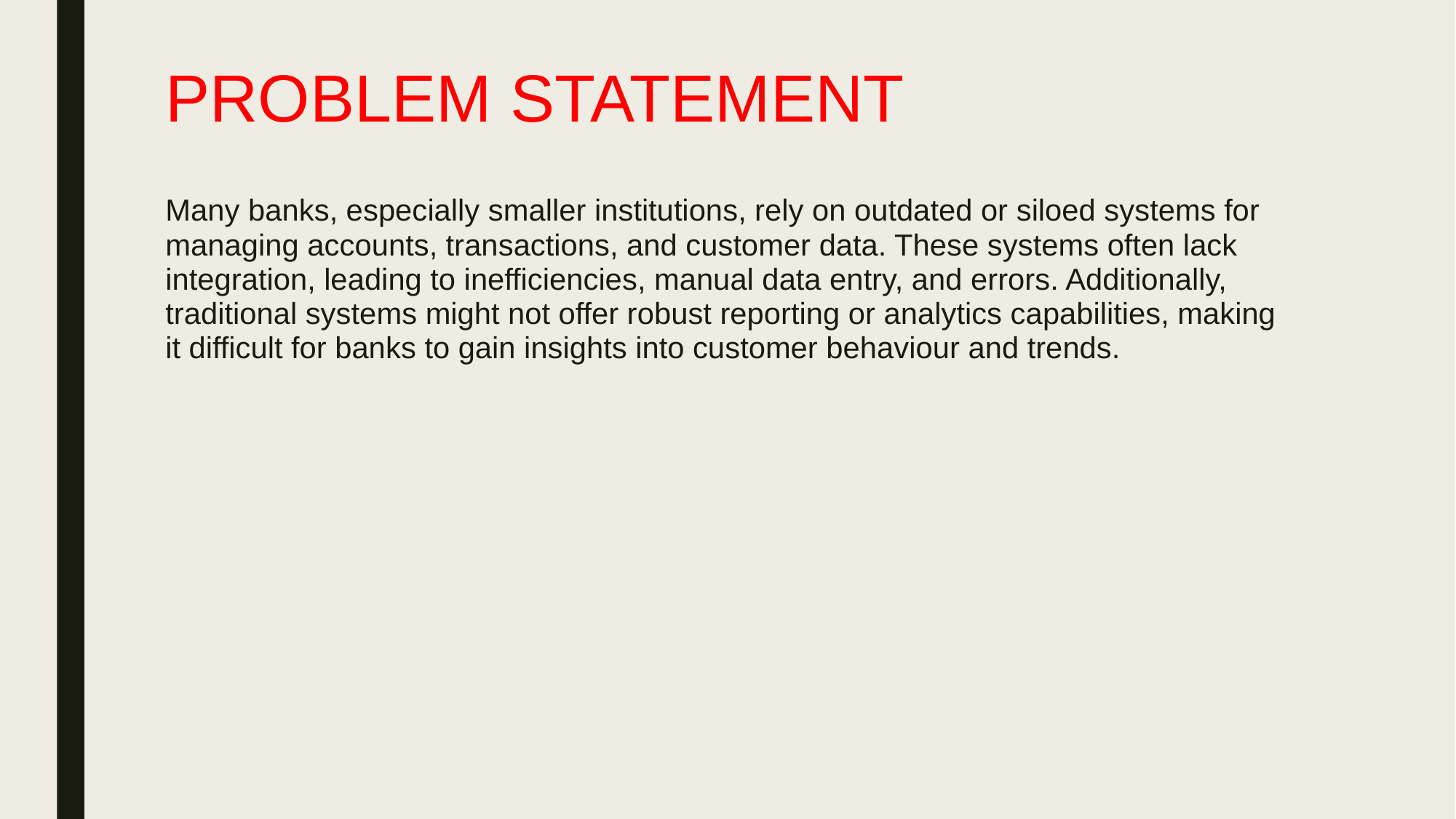

# PROBLEM STATEMENT
Many banks, especially smaller institutions, rely on outdated or siloed systems for managing accounts, transactions, and customer data. These systems often lack integration, leading to inefficiencies, manual data entry, and errors. Additionally, traditional systems might not offer robust reporting or analytics capabilities, making it difficult for banks to gain insights into customer behaviour and trends.